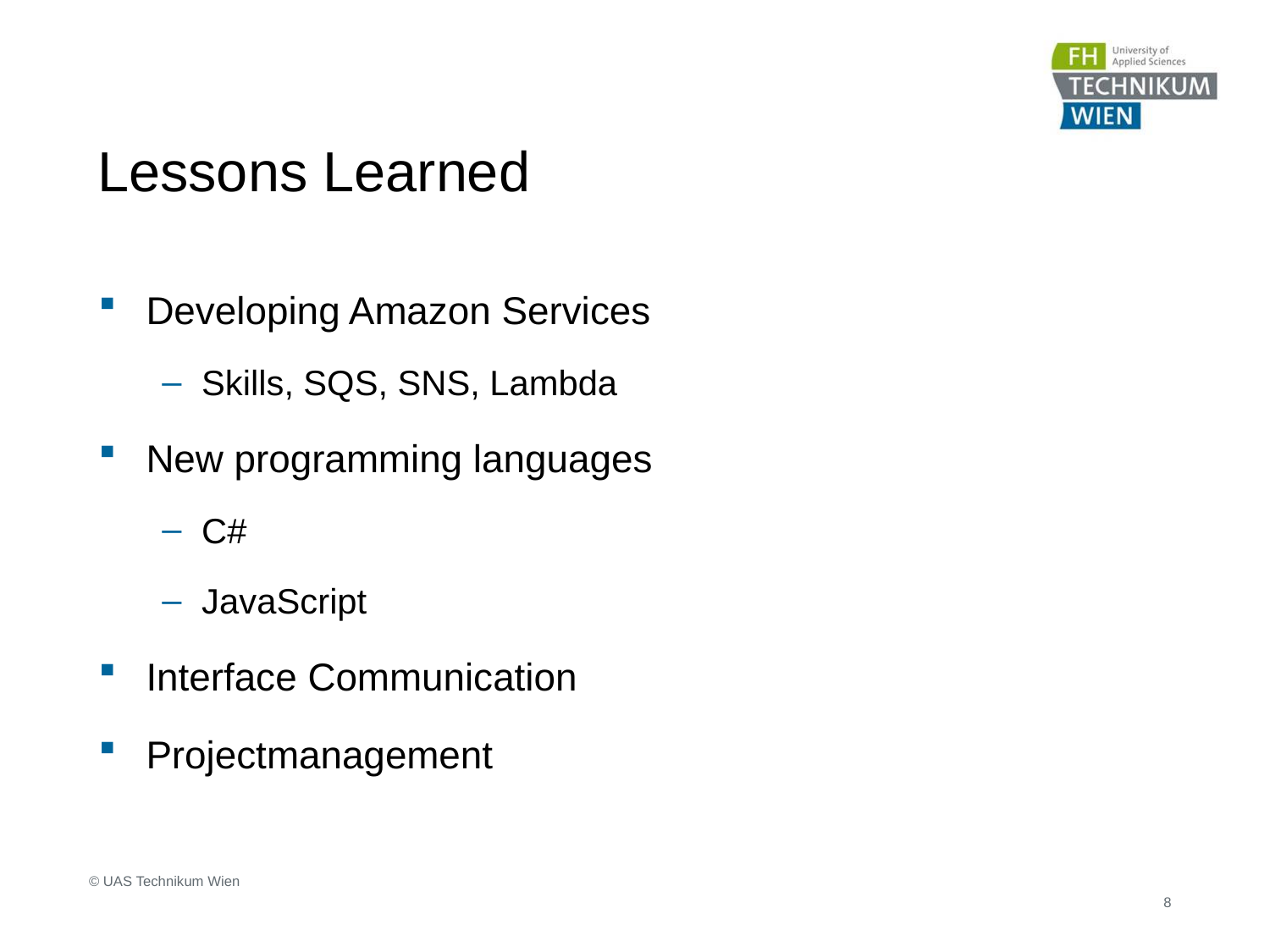

# Lessons Learned
Developing Amazon Services
Skills, SQS, SNS, Lambda
New programming languages
C#
JavaScript
Interface Communication
Projectmanagement

 © UAS Technikum Wien

8